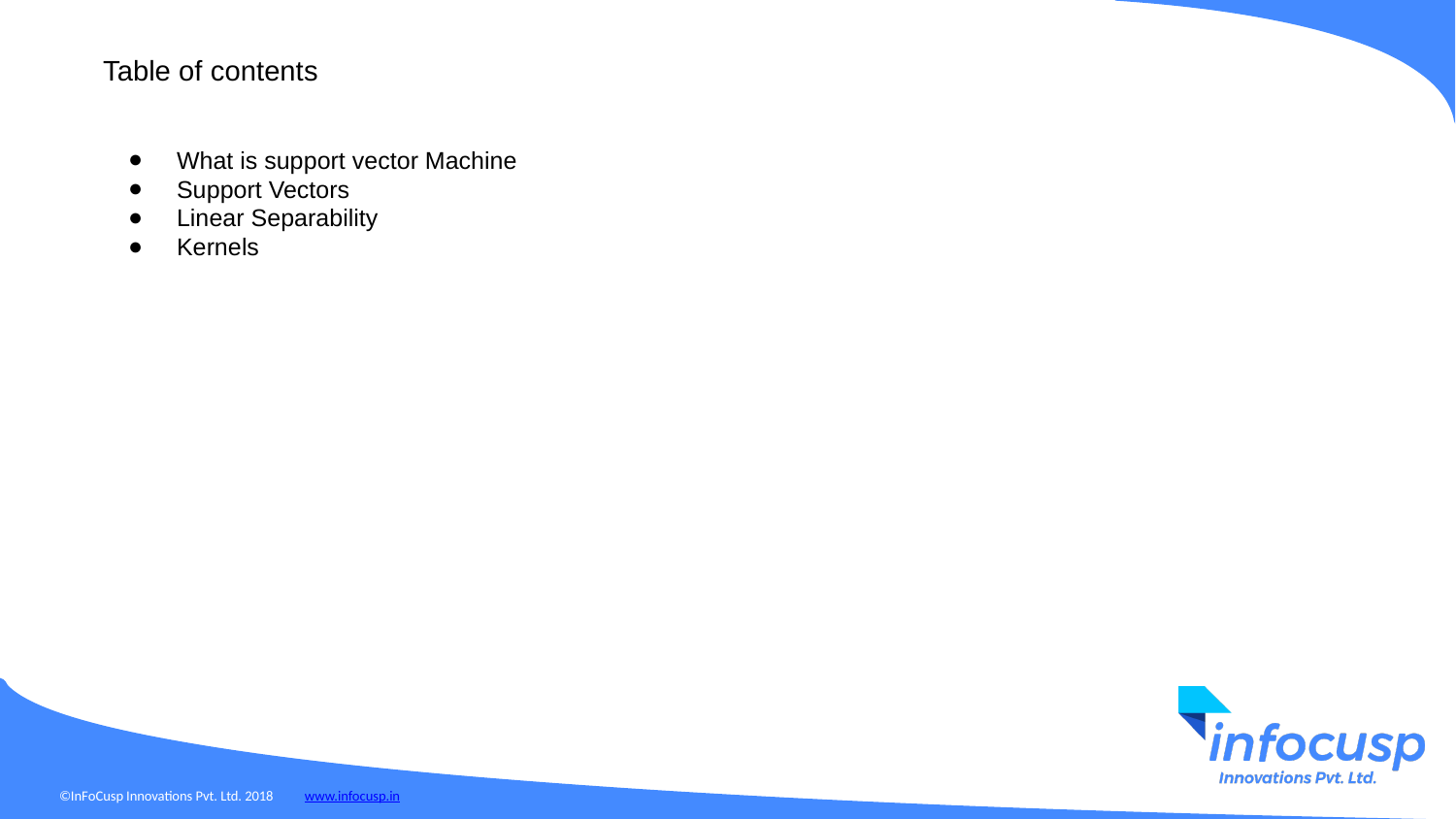

Table of contents
What is support vector Machine
Support Vectors
Linear Separability
Kernels